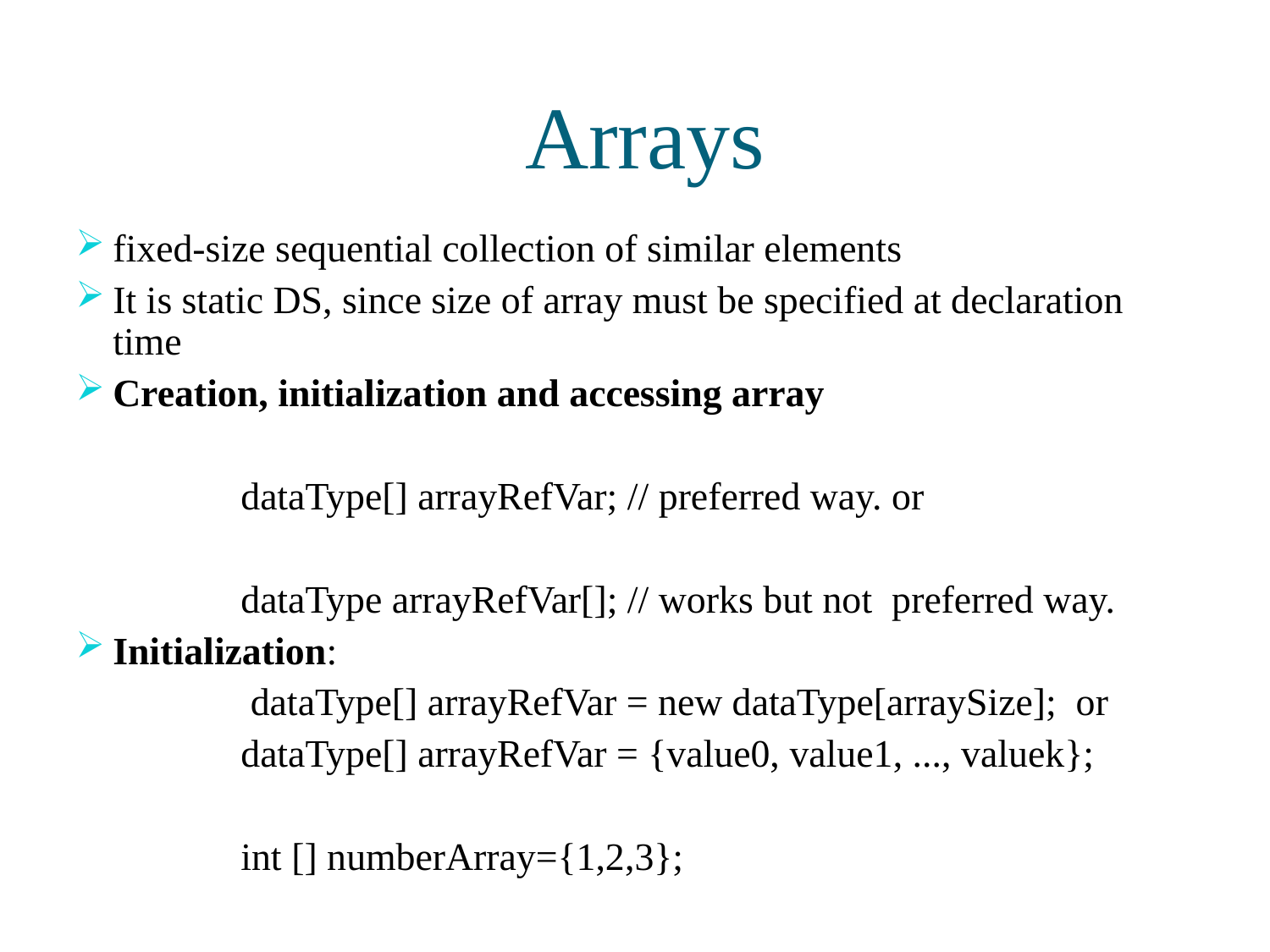

Arrays
fixed-size sequential collection of similar elements
It is static DS, since size of array must be specified at declaration time
Creation, initialization and accessing array

		dataType[] arrayRefVar; // preferred way. or

		dataType arrayRefVar[]; // works but not  preferred way.
Initialization:
		 dataType[] arrayRefVar = new dataType[arraySize];  or
		dataType[] arrayRefVar = {value0, value1, ..., valuek};

		int [] numberArray={1,2,3};